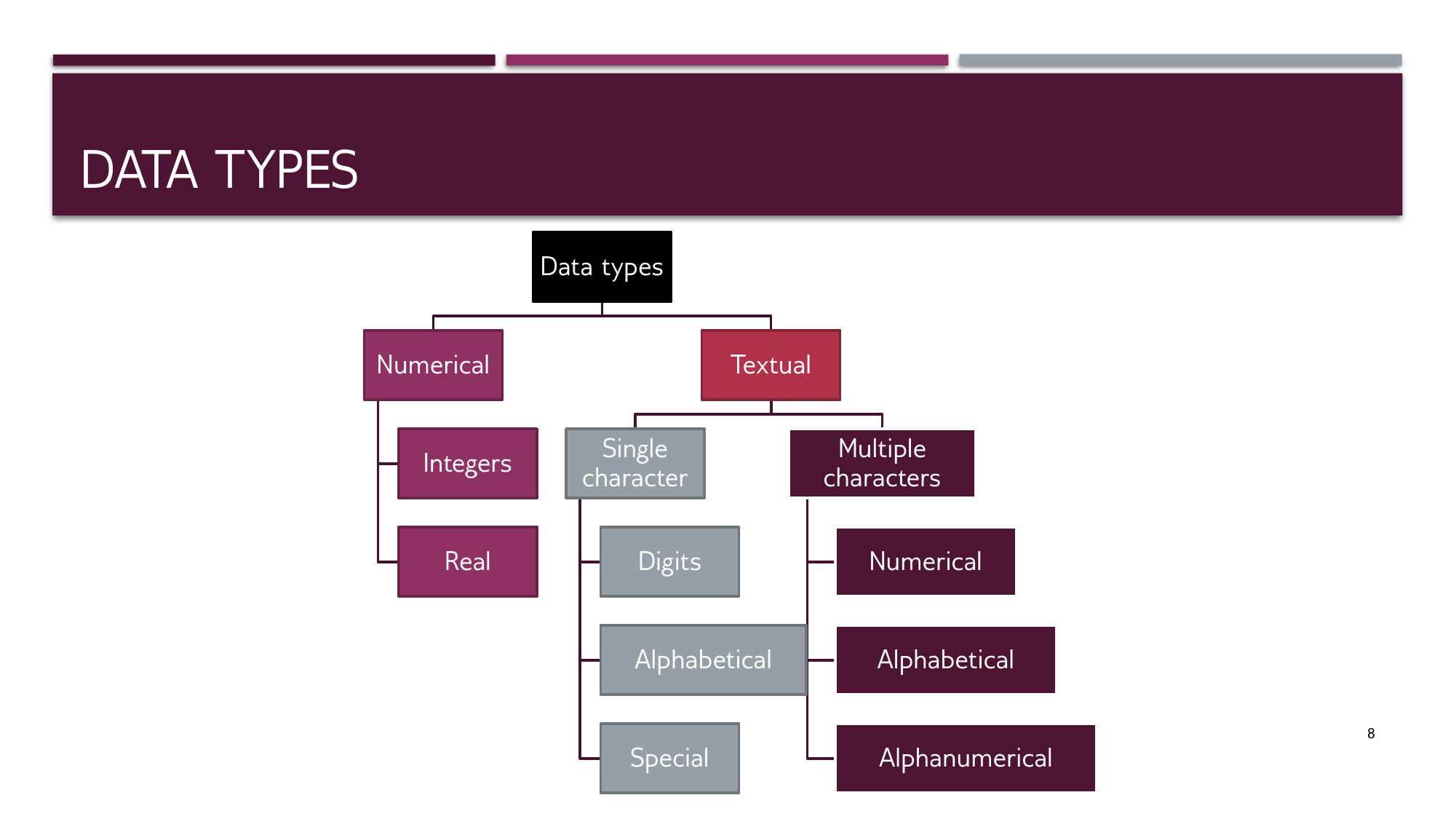

# Data Types
Data types
Numerical
Integers
Real
Textual
Single character
Digits
Alphabetical
Special
Multiple characters
Numerical
Alphabetical
Alphanumerical
8